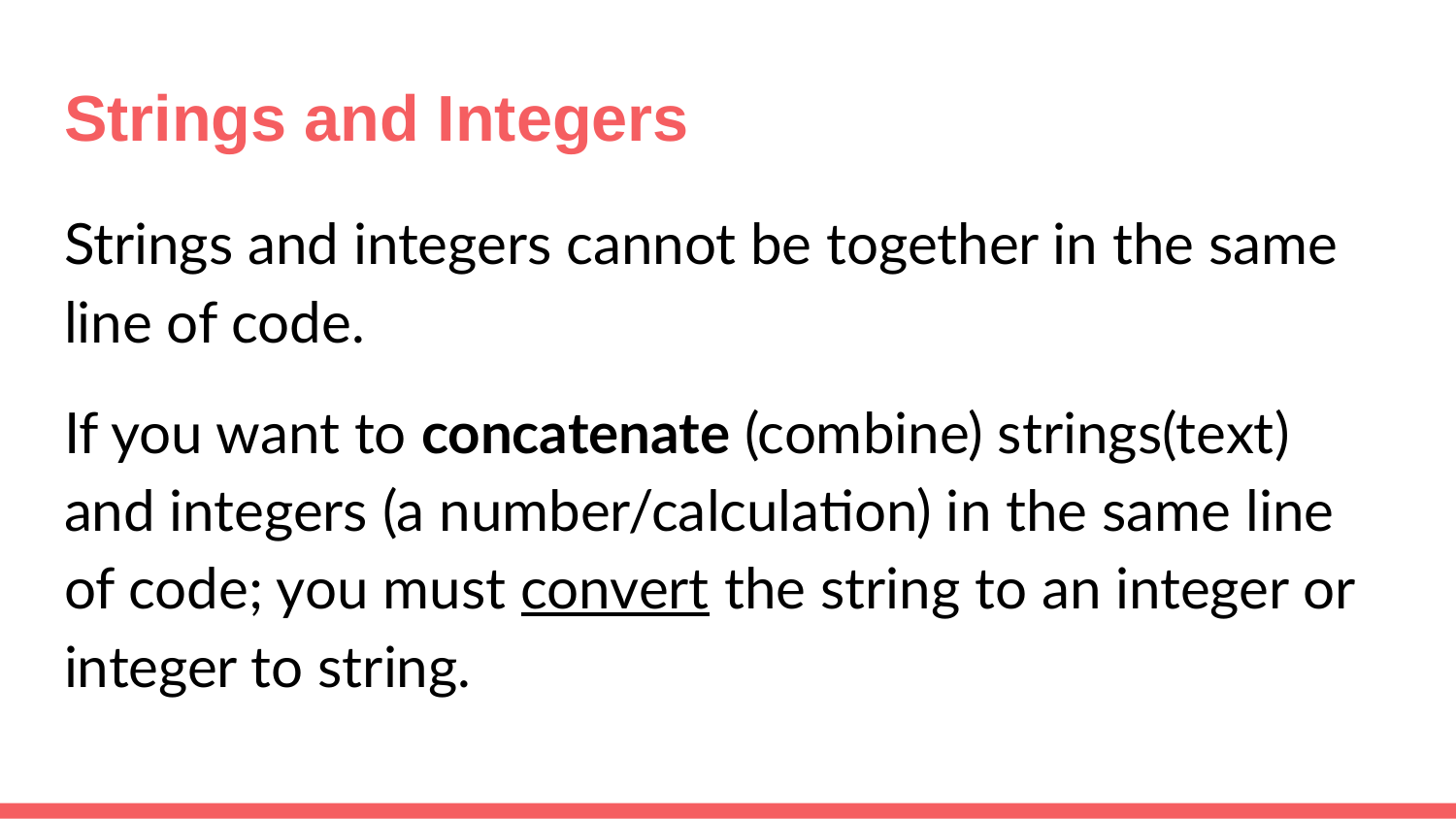

# Strings and Integers
Strings and integers cannot be together in the same line of code.
If you want to concatenate (combine) strings(text) and integers (a number/calculation) in the same line of code; you must convert the string to an integer or integer to string.